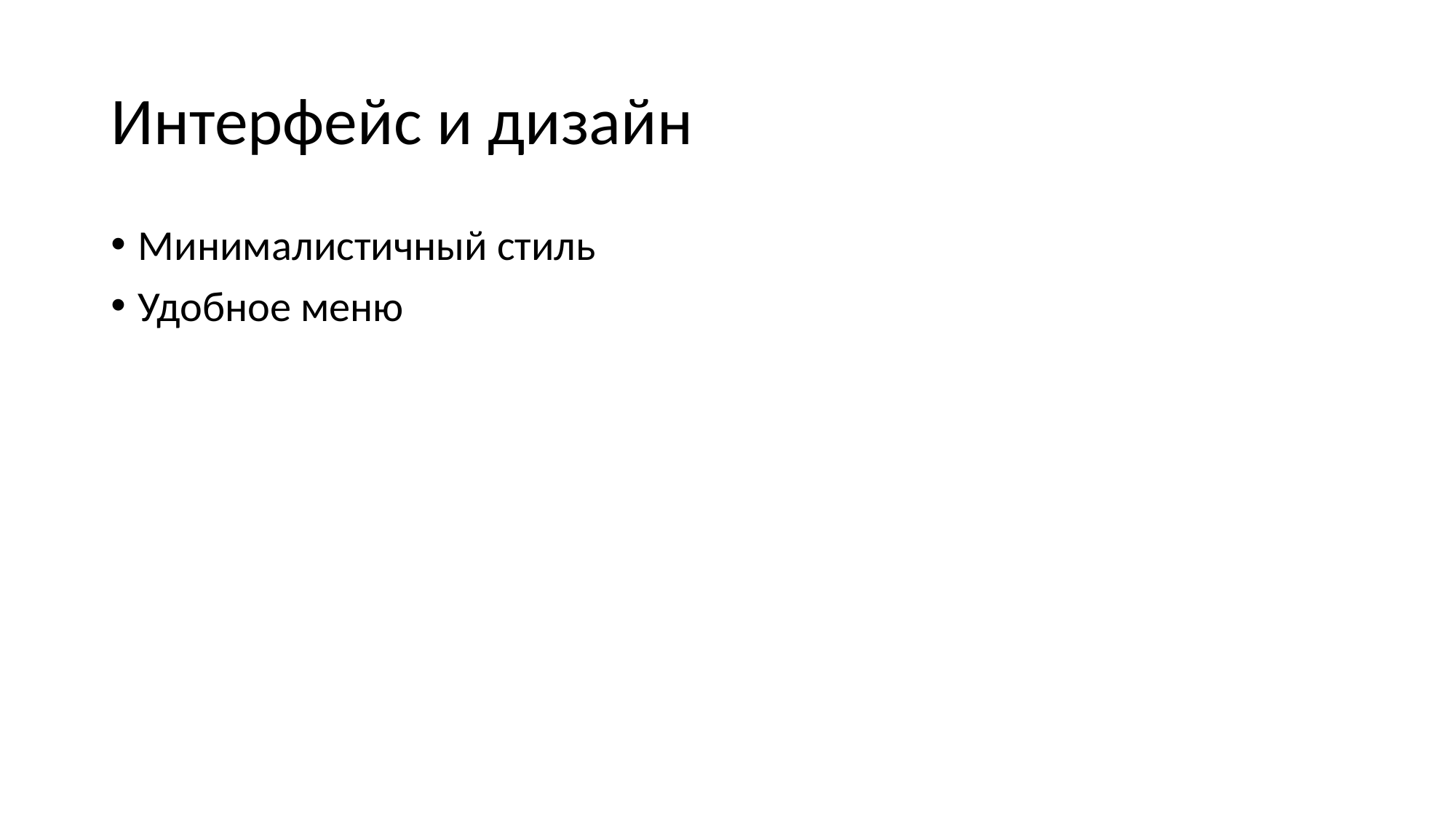

# Интерфейс и дизайн
Минималистичный стиль
Удобное меню